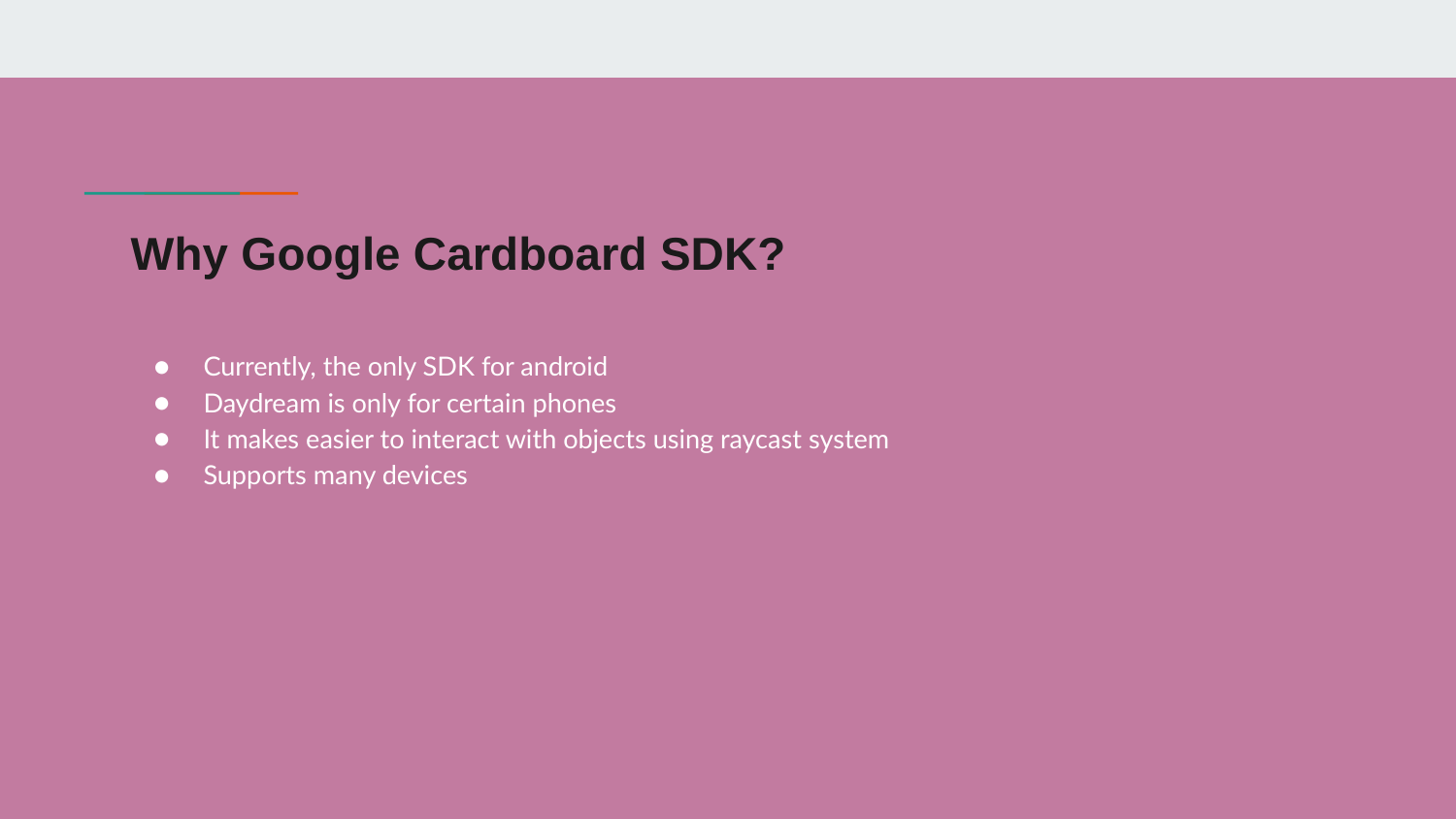

# Why Google Cardboard SDK?
Currently, the only SDK for android
Daydream is only for certain phones
It makes easier to interact with objects using raycast system
Supports many devices